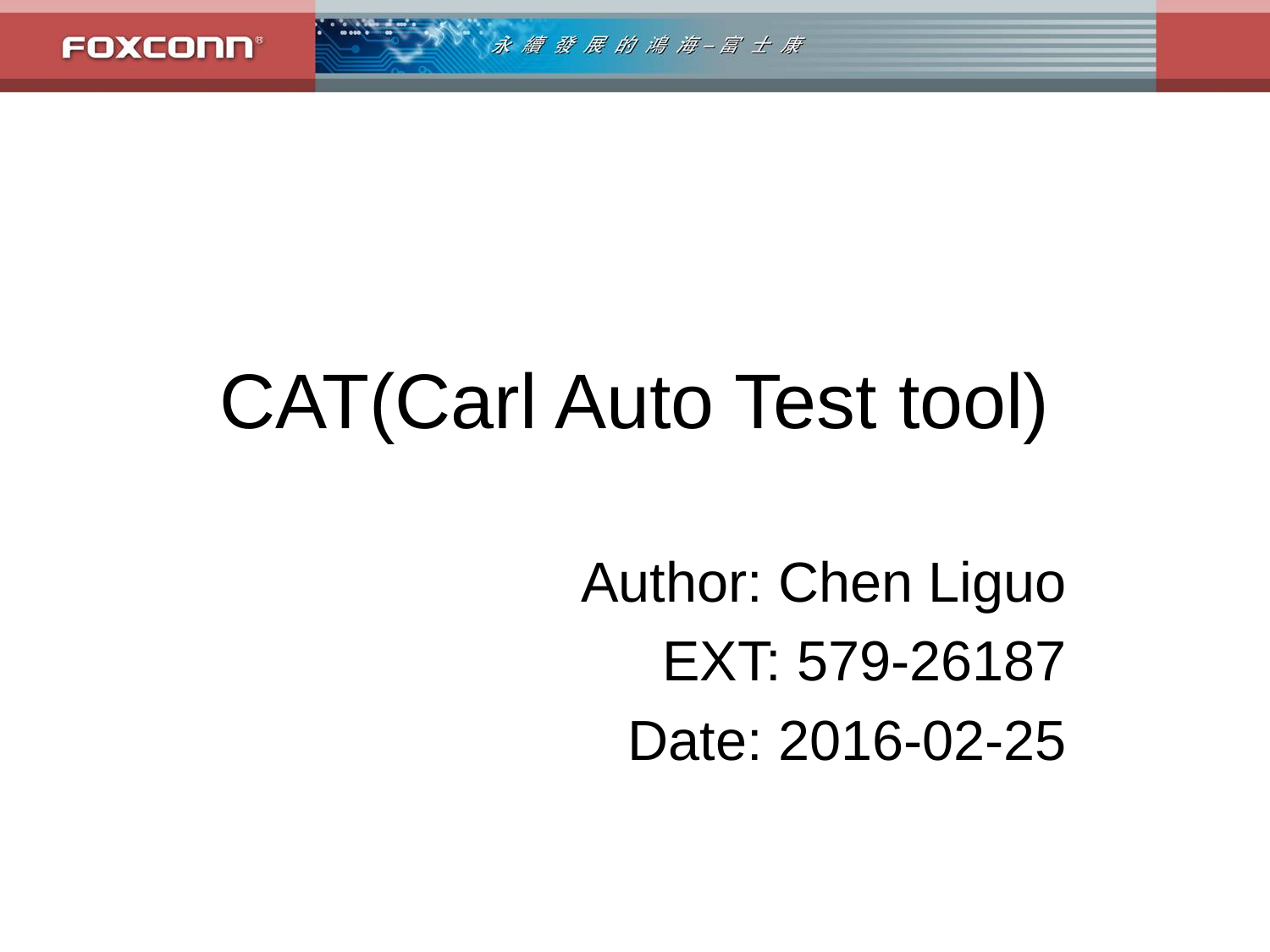

# CAT(Carl Auto Test tool)
Author: Chen Liguo
EXT: 579-26187
Date: 2016-02-25